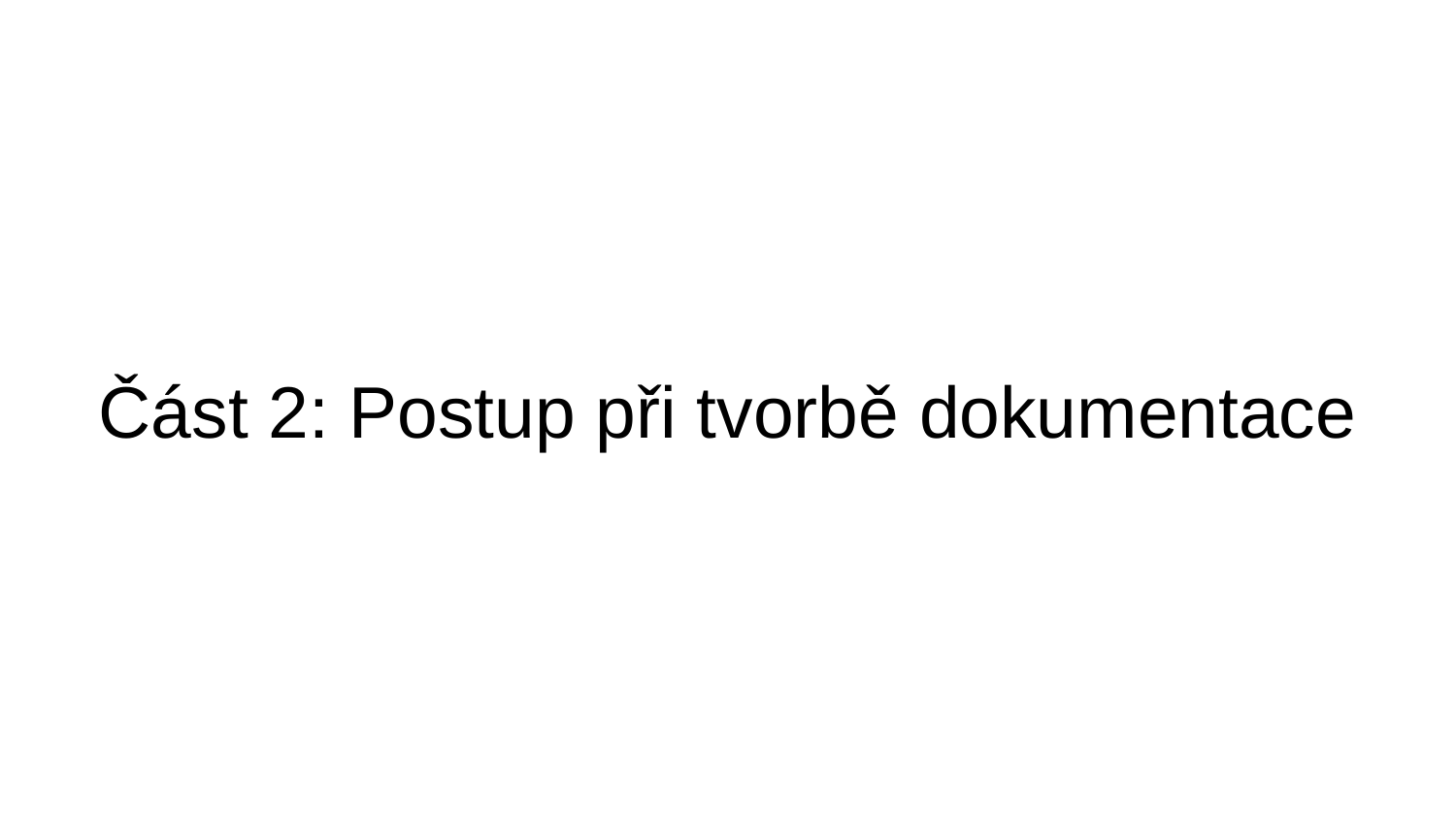

# Část 2: Postup při tvorbě dokumentace